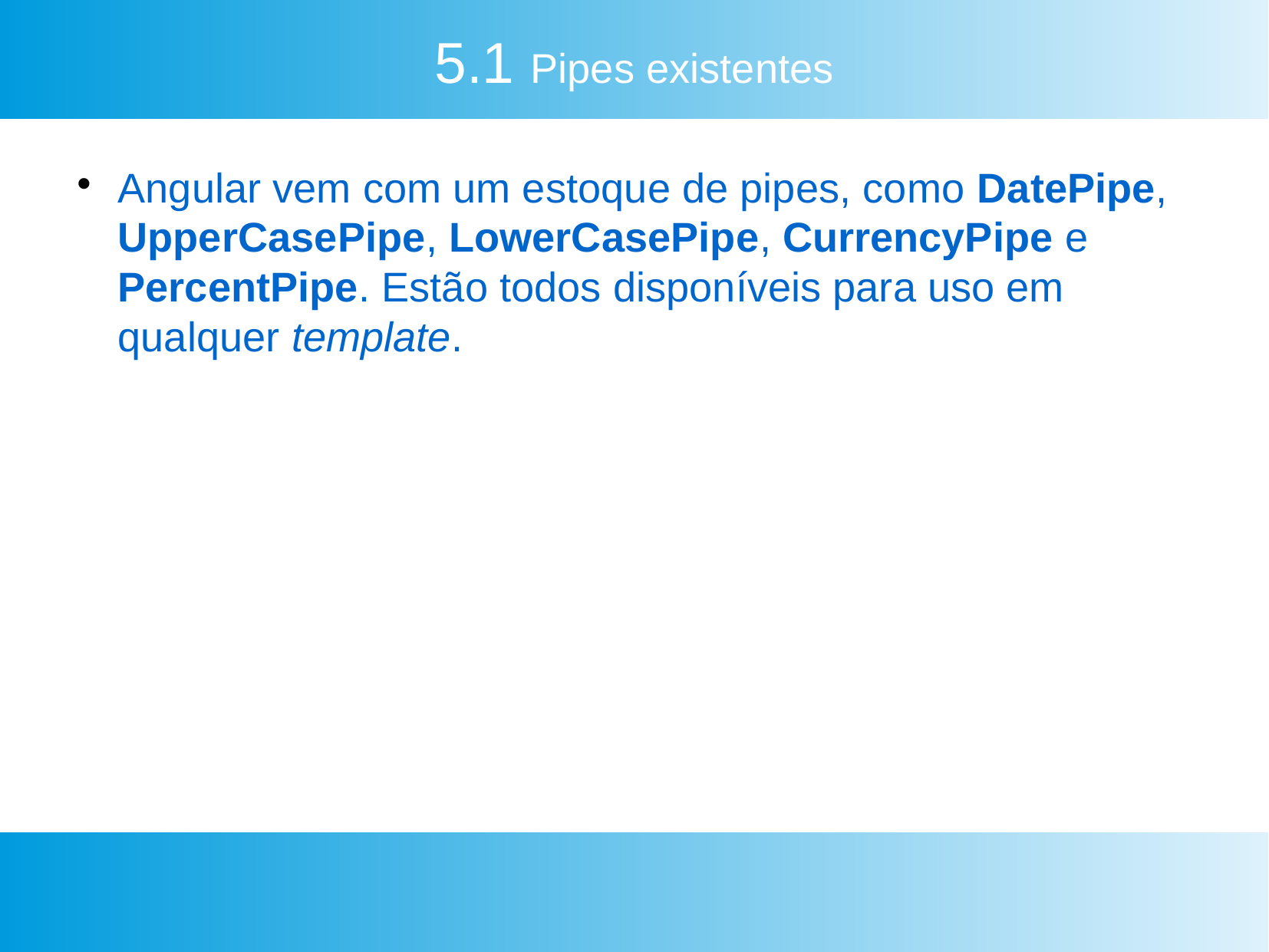

5.1 Pipes existentes
Angular vem com um estoque de pipes, como DatePipe, UpperCasePipe, LowerCasePipe, CurrencyPipe e PercentPipe. Estão todos disponíveis para uso em qualquer template.